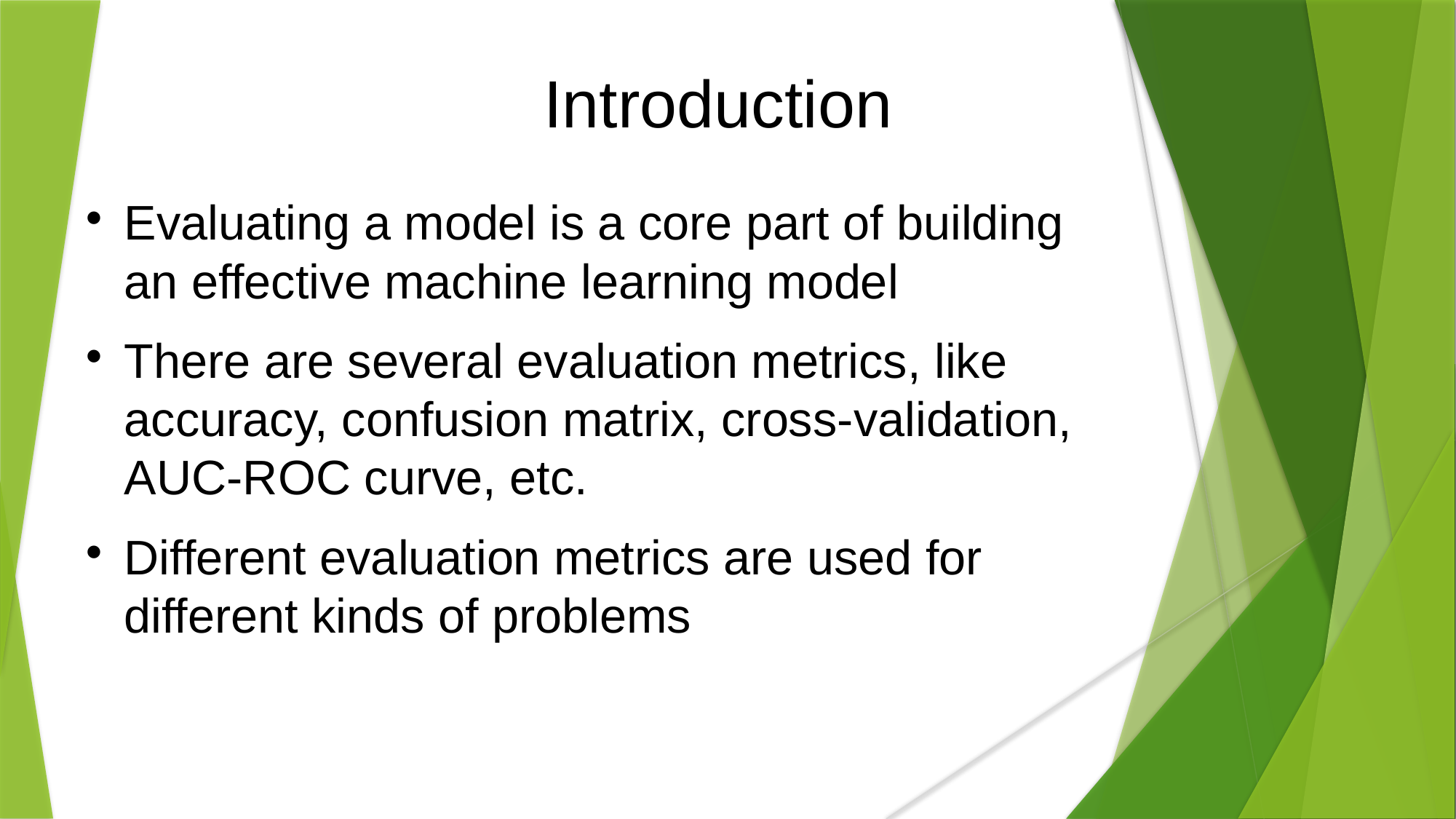

Introduction
Evaluating a model is a core part of building an effective machine learning model
There are several evaluation metrics, like accuracy, confusion matrix, cross-validation, AUC-ROC curve, etc.
Different evaluation metrics are used for different kinds of problems